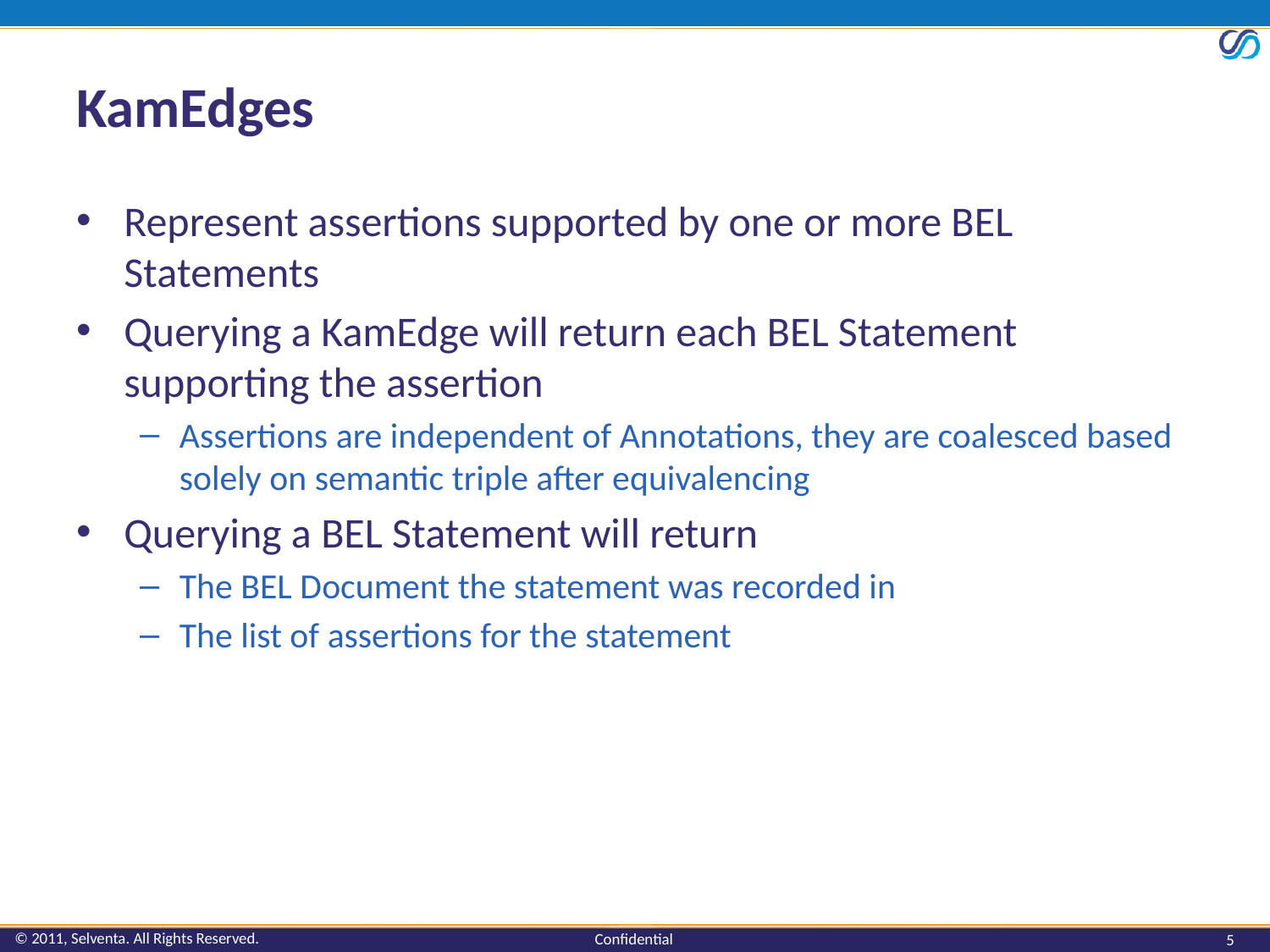

# KamEdges
Represent assertions supported by one or more BEL Statements
Querying a KamEdge will return each BEL Statement supporting the assertion
Assertions are independent of Annotations, they are coalesced based solely on semantic triple after equivalencing
Querying a BEL Statement will return
The BEL Document the statement was recorded in
The list of assertions for the statement

5